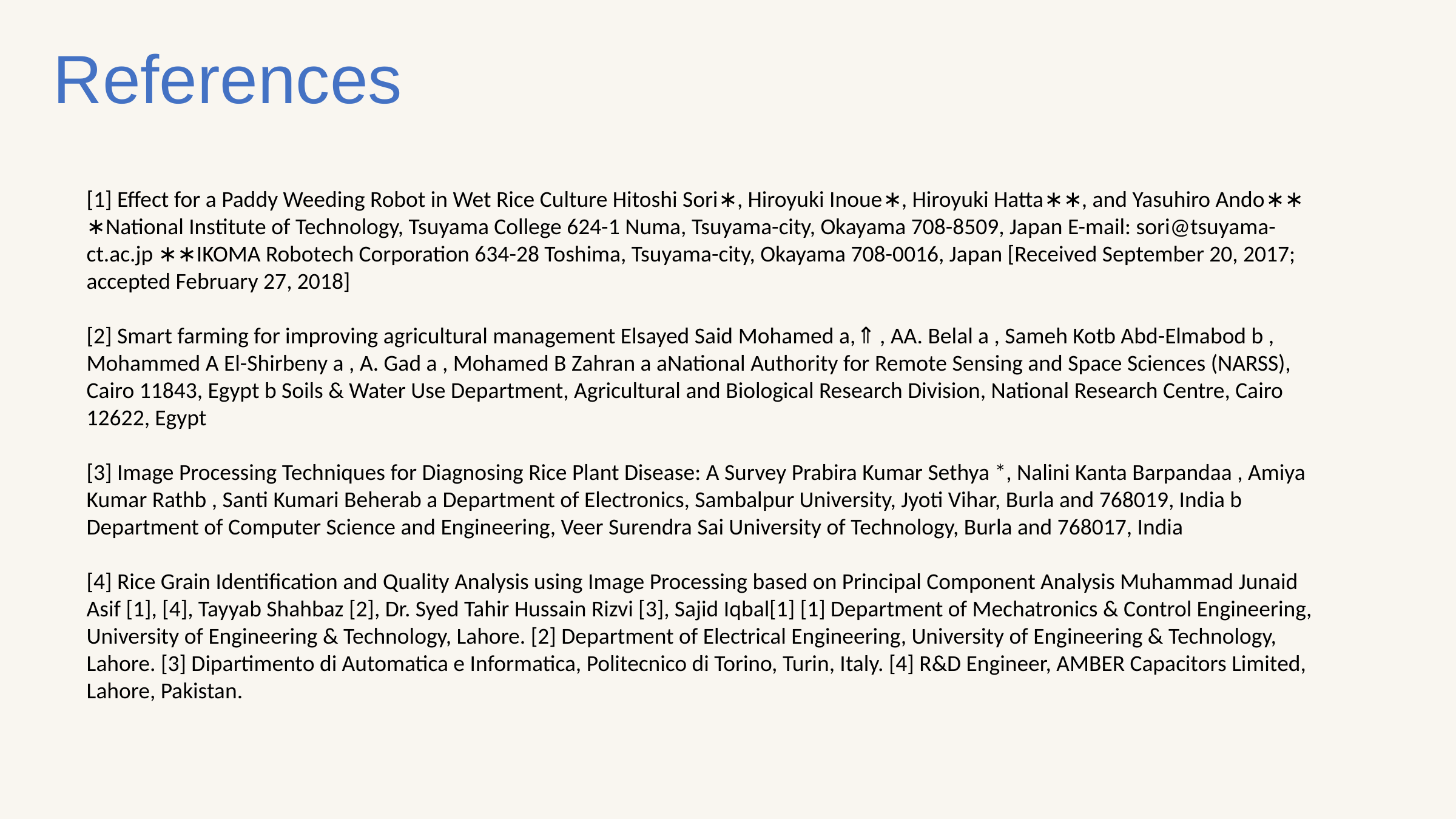

References
[1] Effect for a Paddy Weeding Robot in Wet Rice Culture Hitoshi Sori∗, Hiroyuki Inoue∗, Hiroyuki Hatta∗∗, and Yasuhiro Ando∗∗ ∗National Institute of Technology, Tsuyama College 624-1 Numa, Tsuyama-city, Okayama 708-8509, Japan E-mail: sori@tsuyama-ct.ac.jp ∗∗IKOMA Robotech Corporation 634-28 Toshima, Tsuyama-city, Okayama 708-0016, Japan [Received September 20, 2017; accepted February 27, 2018]

[2] Smart farming for improving agricultural management Elsayed Said Mohamed a,⇑ , AA. Belal a , Sameh Kotb Abd-Elmabod b , Mohammed A El-Shirbeny a , A. Gad a , Mohamed B Zahran a aNational Authority for Remote Sensing and Space Sciences (NARSS), Cairo 11843, Egypt b Soils & Water Use Department, Agricultural and Biological Research Division, National Research Centre, Cairo 12622, Egypt

[3] Image Processing Techniques for Diagnosing Rice Plant Disease: A Survey Prabira Kumar Sethya *, Nalini Kanta Barpandaa , Amiya Kumar Rathb , Santi Kumari Beherab a Department of Electronics, Sambalpur University, Jyoti Vihar, Burla and 768019, India b Department of Computer Science and Engineering, Veer Surendra Sai University of Technology, Burla and 768017, India

[4] Rice Grain Identification and Quality Analysis using Image Processing based on Principal Component Analysis Muhammad Junaid Asif [1], [4], Tayyab Shahbaz [2], Dr. Syed Tahir Hussain Rizvi [3], Sajid Iqbal[1] [1] Department of Mechatronics & Control Engineering, University of Engineering & Technology, Lahore. [2] Department of Electrical Engineering, University of Engineering & Technology, Lahore. [3] Dipartimento di Automatica e Informatica, Politecnico di Torino, Turin, Italy. [4] R&D Engineer, AMBER Capacitors Limited, Lahore, Pakistan.